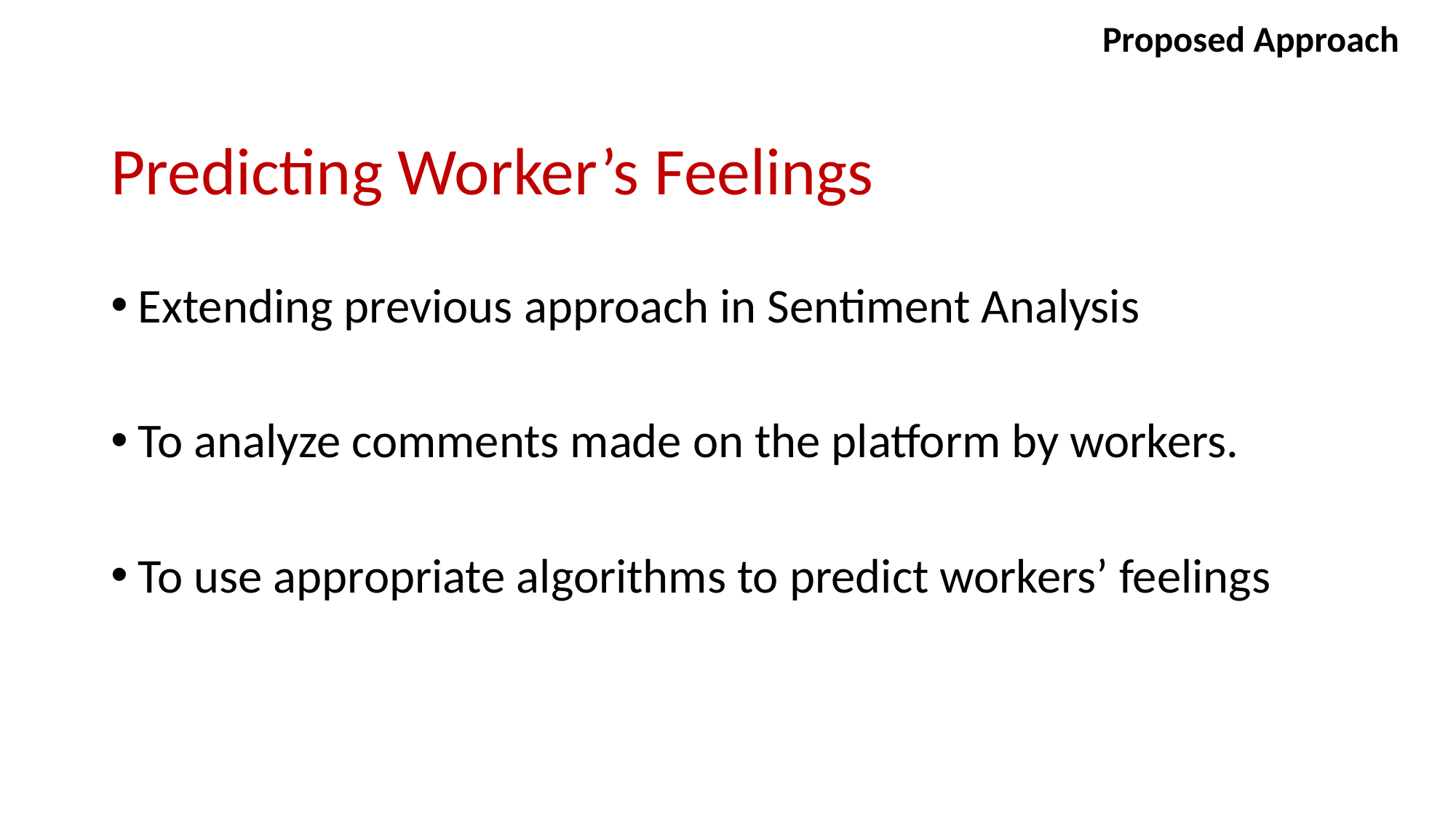

Proposed Approach
# Predicting Worker’s Feelings
Extending previous approach in Sentiment Analysis

To analyze comments made on the platform by workers.

To use appropriate algorithms to predict workers’ feelings